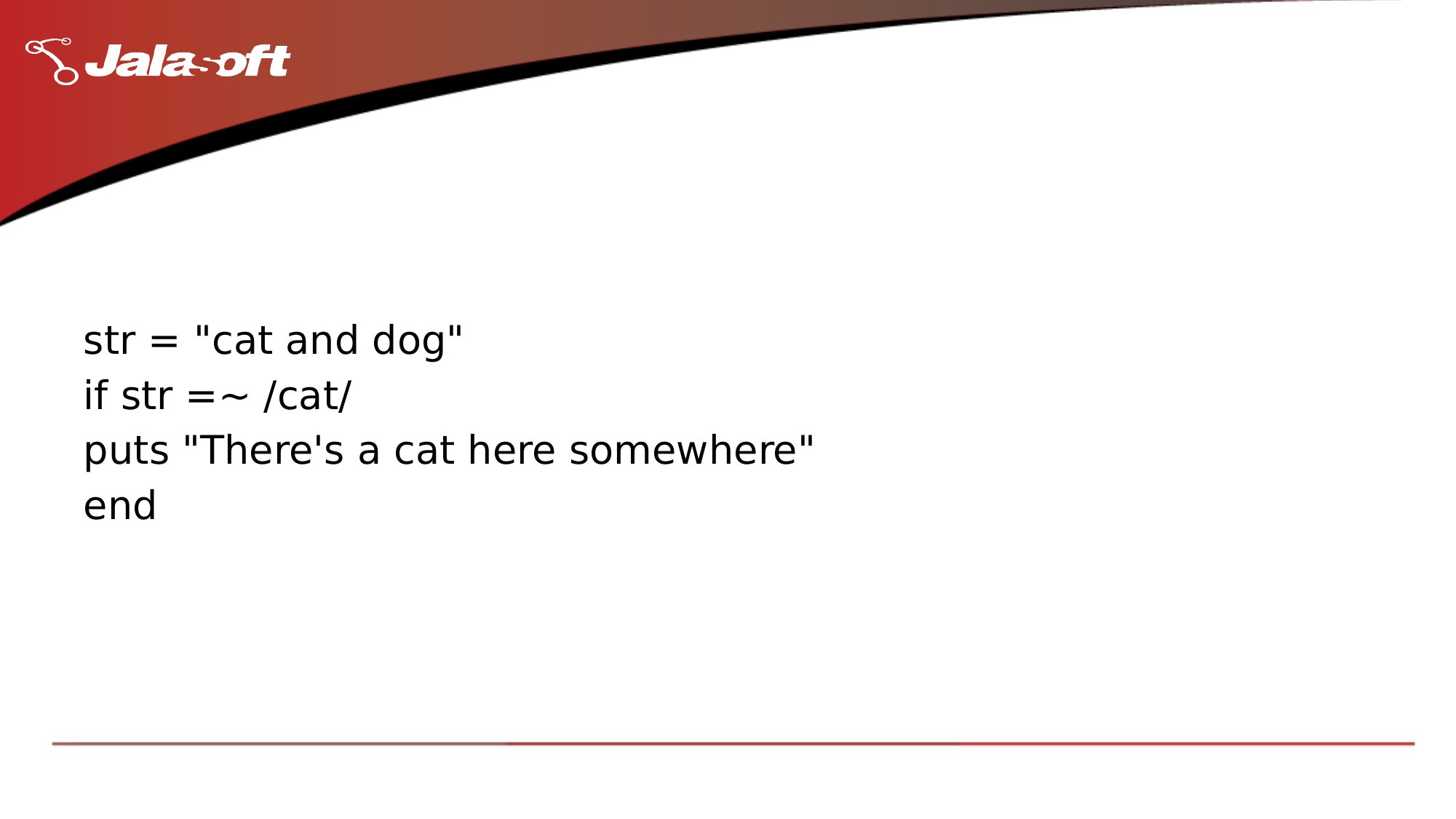

#
str = "cat and dog"
if str =~ /cat/
puts "There's a cat here somewhere"
end